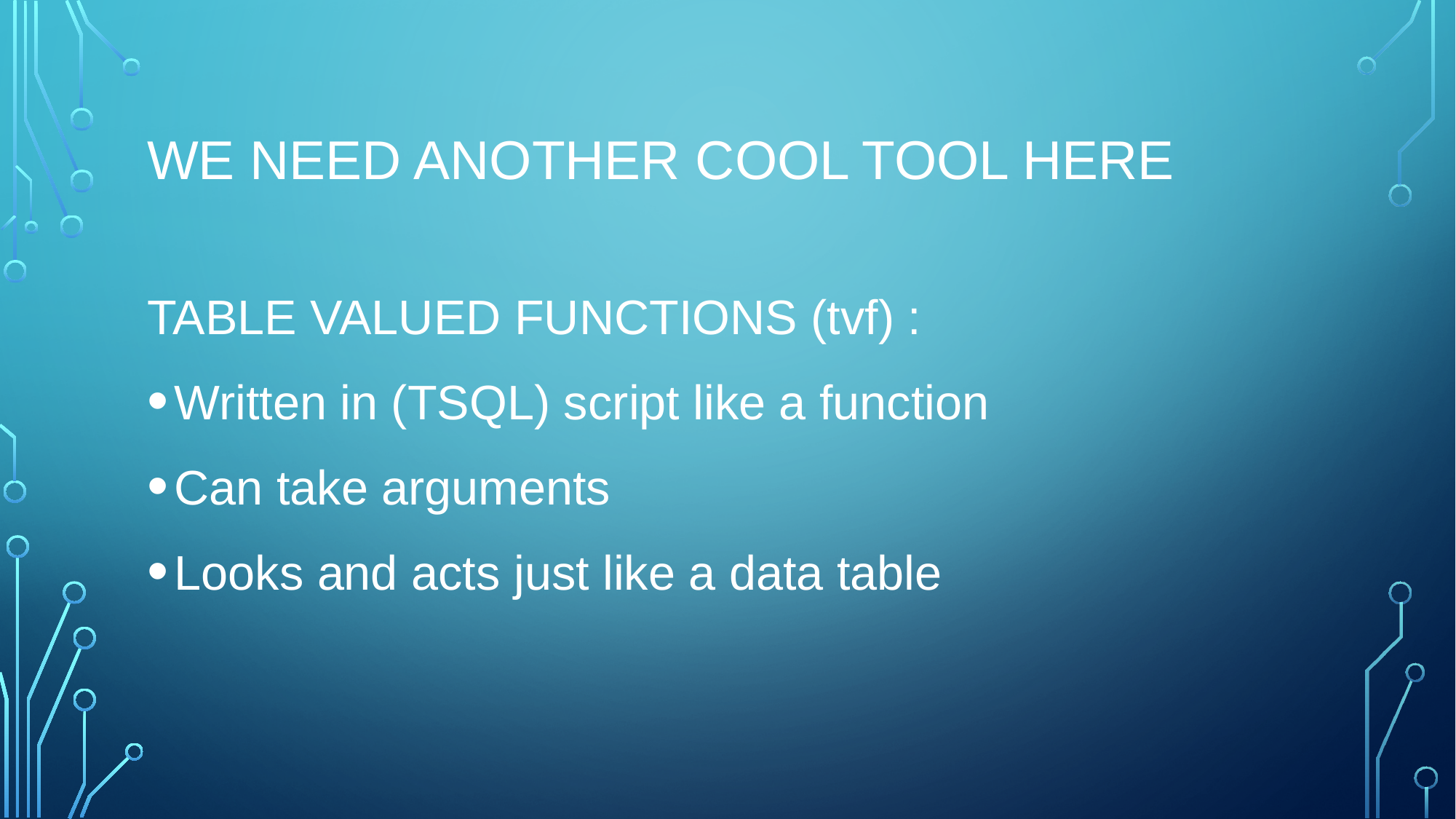

# We need another cool tool here
TABLE VALUED FUNCTIONS (tvf) :
Written in (TSQL) script like a function
Can take arguments
Looks and acts just like a data table